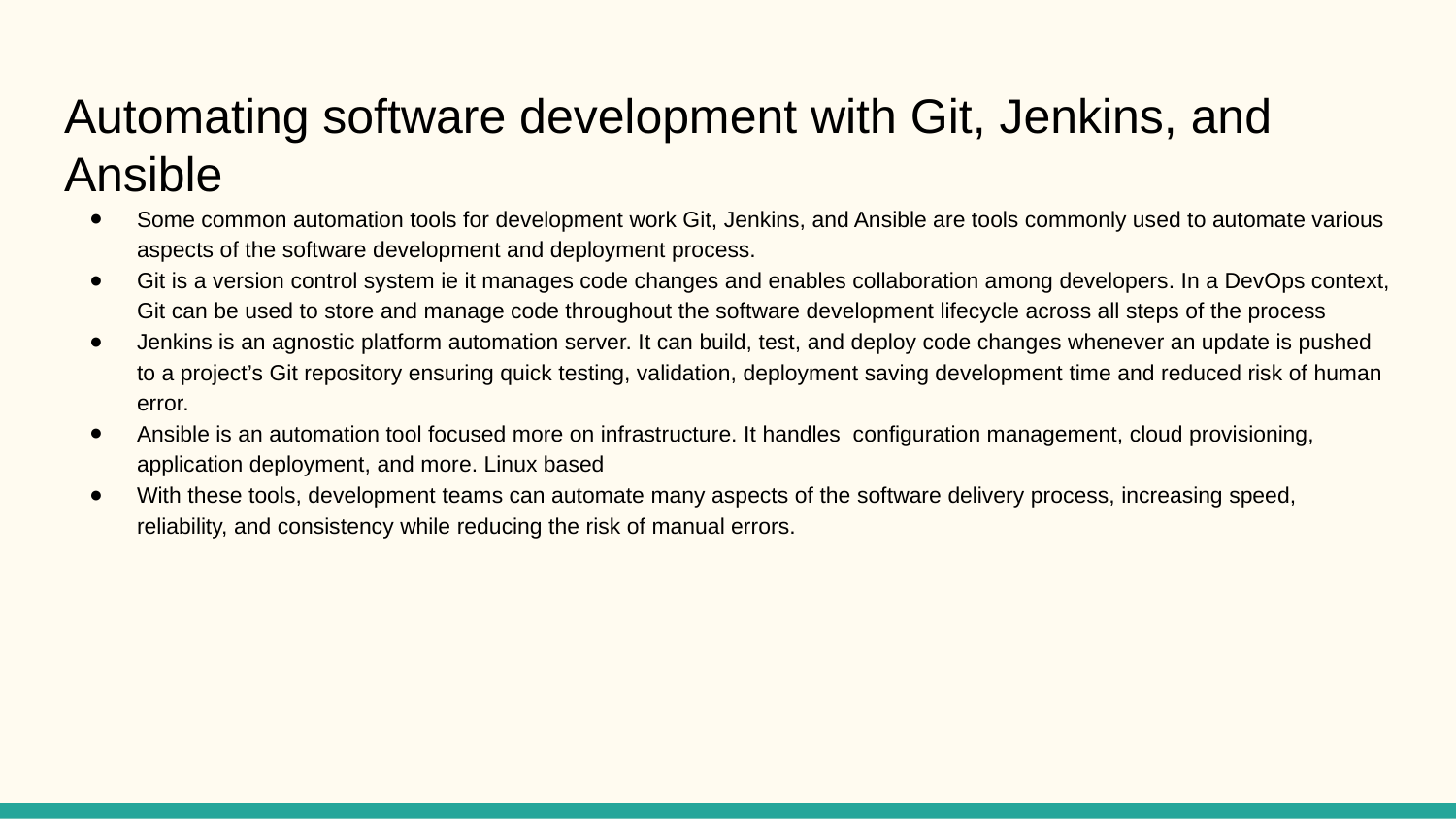

# Automating software development with Git, Jenkins, and Ansible
Some common automation tools for development work Git, Jenkins, and Ansible are tools commonly used to automate various aspects of the software development and deployment process.
Git is a version control system ie it manages code changes and enables collaboration among developers. In a DevOps context, Git can be used to store and manage code throughout the software development lifecycle across all steps of the process
Jenkins is an agnostic platform automation server. It can build, test, and deploy code changes whenever an update is pushed to a project’s Git repository ensuring quick testing, validation, deployment saving development time and reduced risk of human error.
Ansible is an automation tool focused more on infrastructure. It handles  configuration management, cloud provisioning, application deployment, and more. Linux based
With these tools, development teams can automate many aspects of the software delivery process, increasing speed, reliability, and consistency while reducing the risk of manual errors.